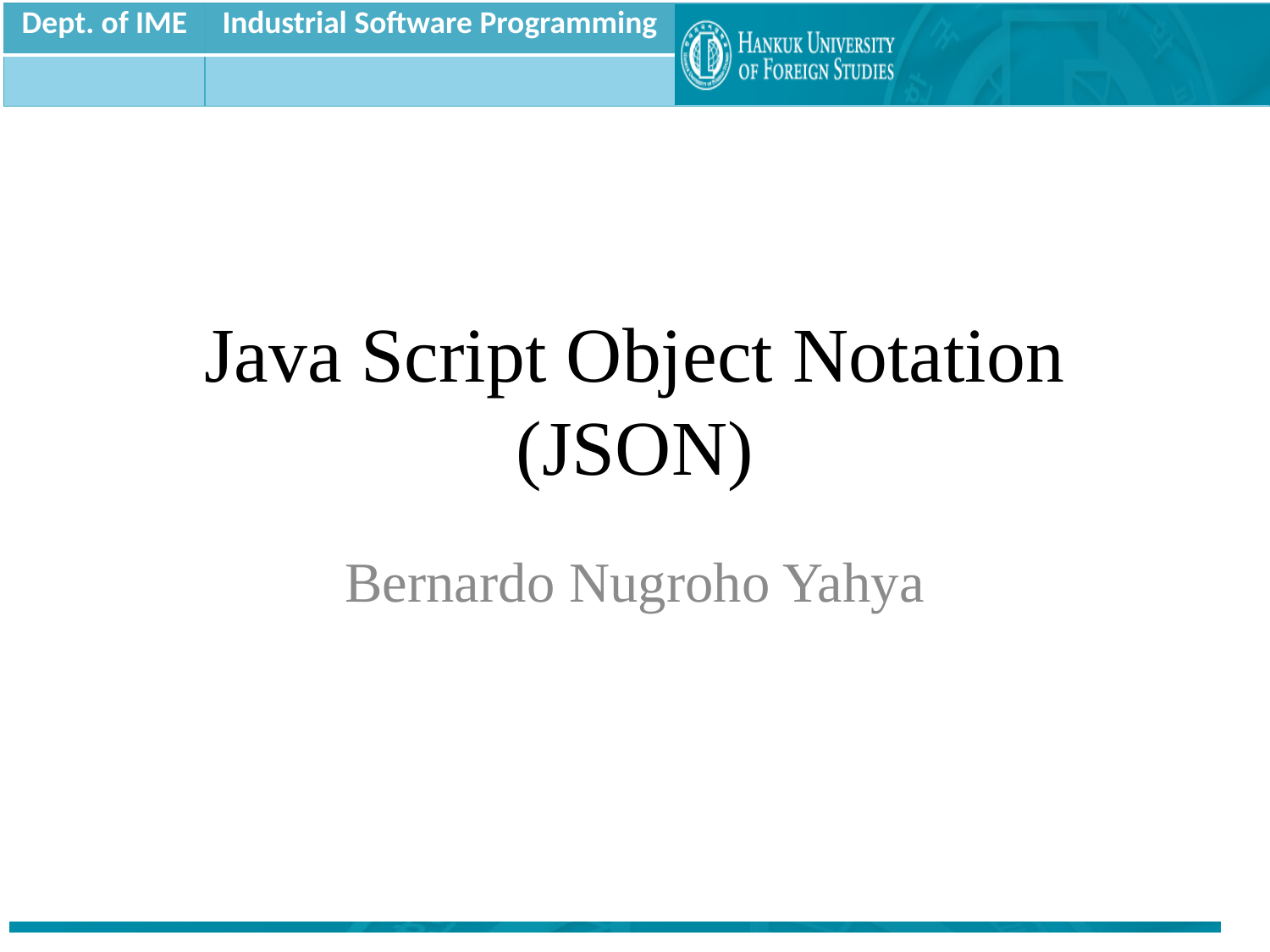

# Java Script Object Notation (JSON)
Bernardo Nugroho Yahya